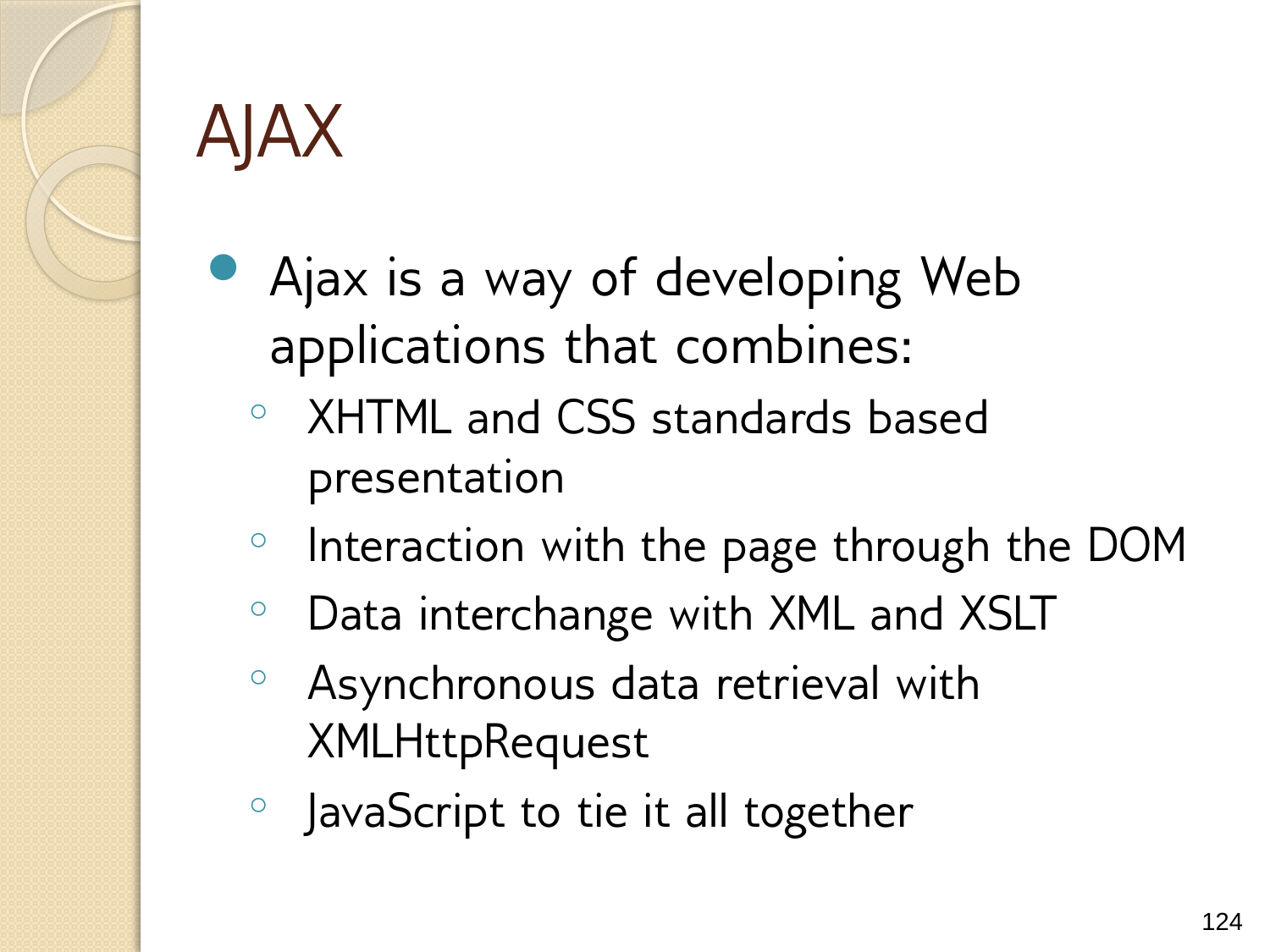

AJAX
Ajax is a way of developing Web applications that combines:
XHTML and CSS standards based presentation
Interaction with the page through the DOM
Data interchange with XML and XSLT
Asynchronous data retrieval with XMLHttpRequest
JavaScript to tie it all together
124